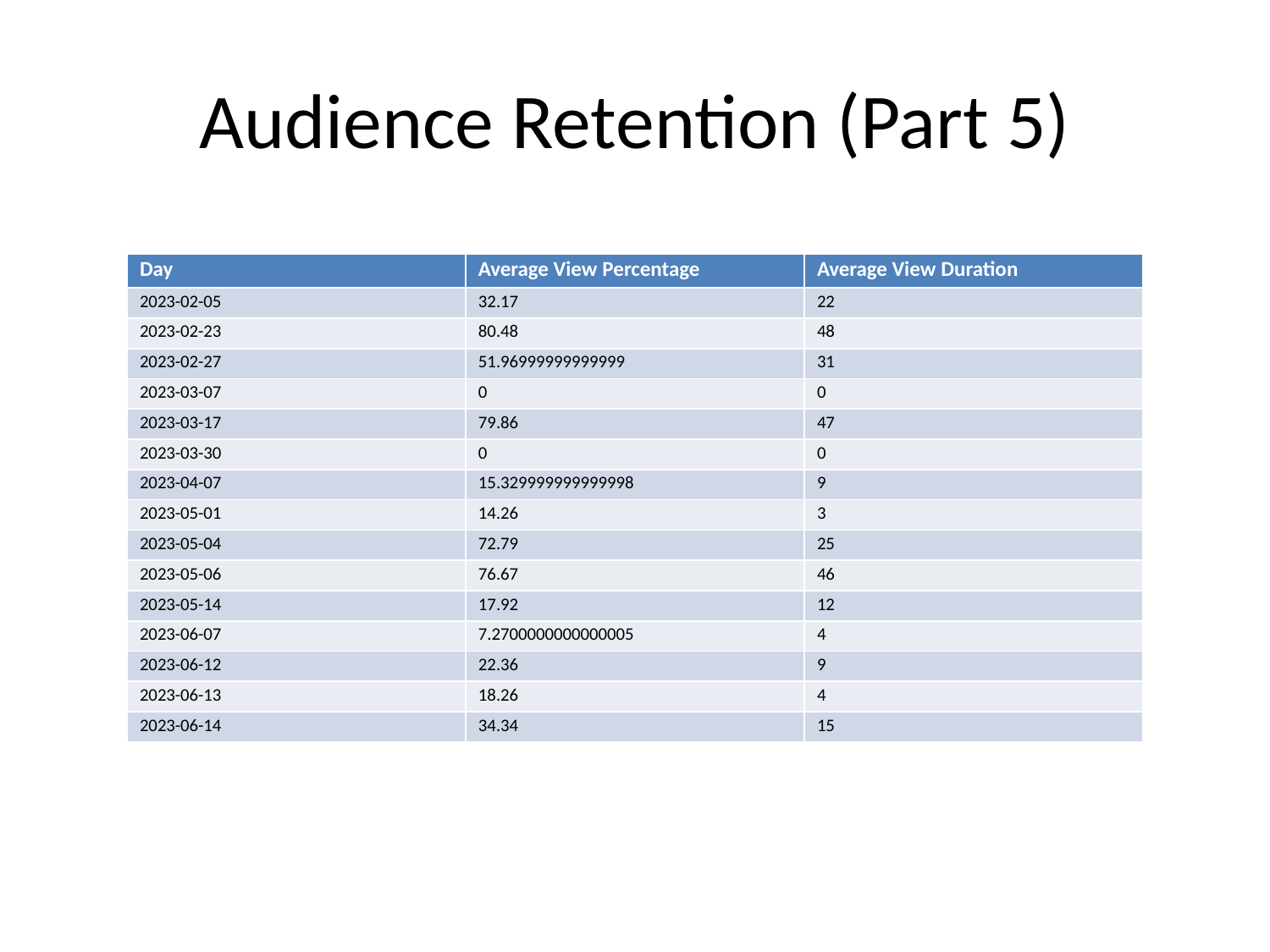

# Audience Retention (Part 5)

| Day | Average View Percentage | Average View Duration |
| --- | --- | --- |
| 2023-02-05 | 32.17 | 22 |
| 2023-02-23 | 80.48 | 48 |
| 2023-02-27 | 51.96999999999999 | 31 |
| 2023-03-07 | 0 | 0 |
| 2023-03-17 | 79.86 | 47 |
| 2023-03-30 | 0 | 0 |
| 2023-04-07 | 15.329999999999998 | 9 |
| 2023-05-01 | 14.26 | 3 |
| 2023-05-04 | 72.79 | 25 |
| 2023-05-06 | 76.67 | 46 |
| 2023-05-14 | 17.92 | 12 |
| 2023-06-07 | 7.2700000000000005 | 4 |
| 2023-06-12 | 22.36 | 9 |
| 2023-06-13 | 18.26 | 4 |
| 2023-06-14 | 34.34 | 15 |